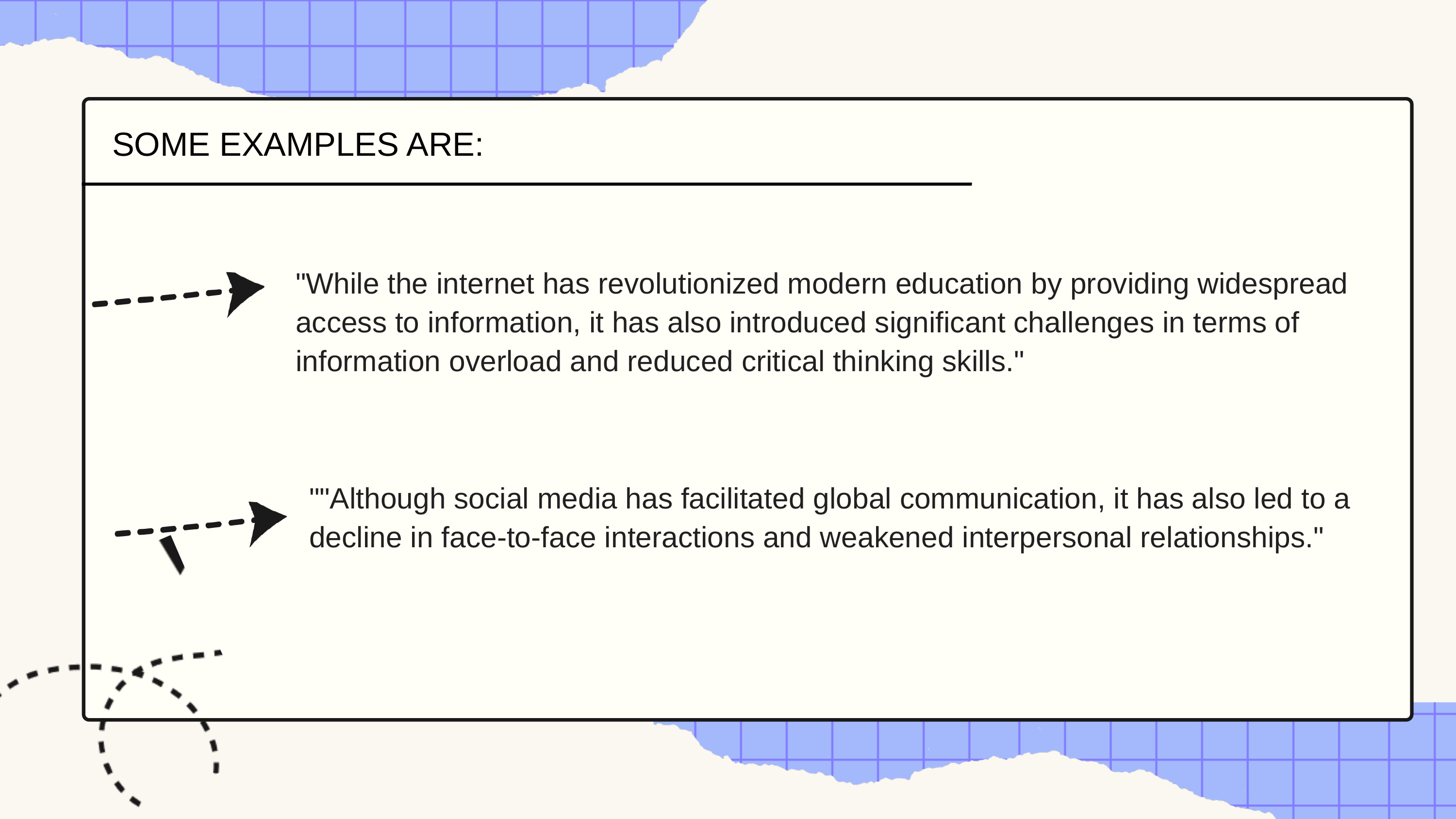

SOME EXAMPLES ARE:

"While the internet has revolutionized modern education by providing widespread access to information, it has also introduced significant challenges in terms of information overload and reduced critical thinking skills."

""Although social media has facilitated global communication, it has also led to a decline in face-to-face interactions and weakened interpersonal relationships."